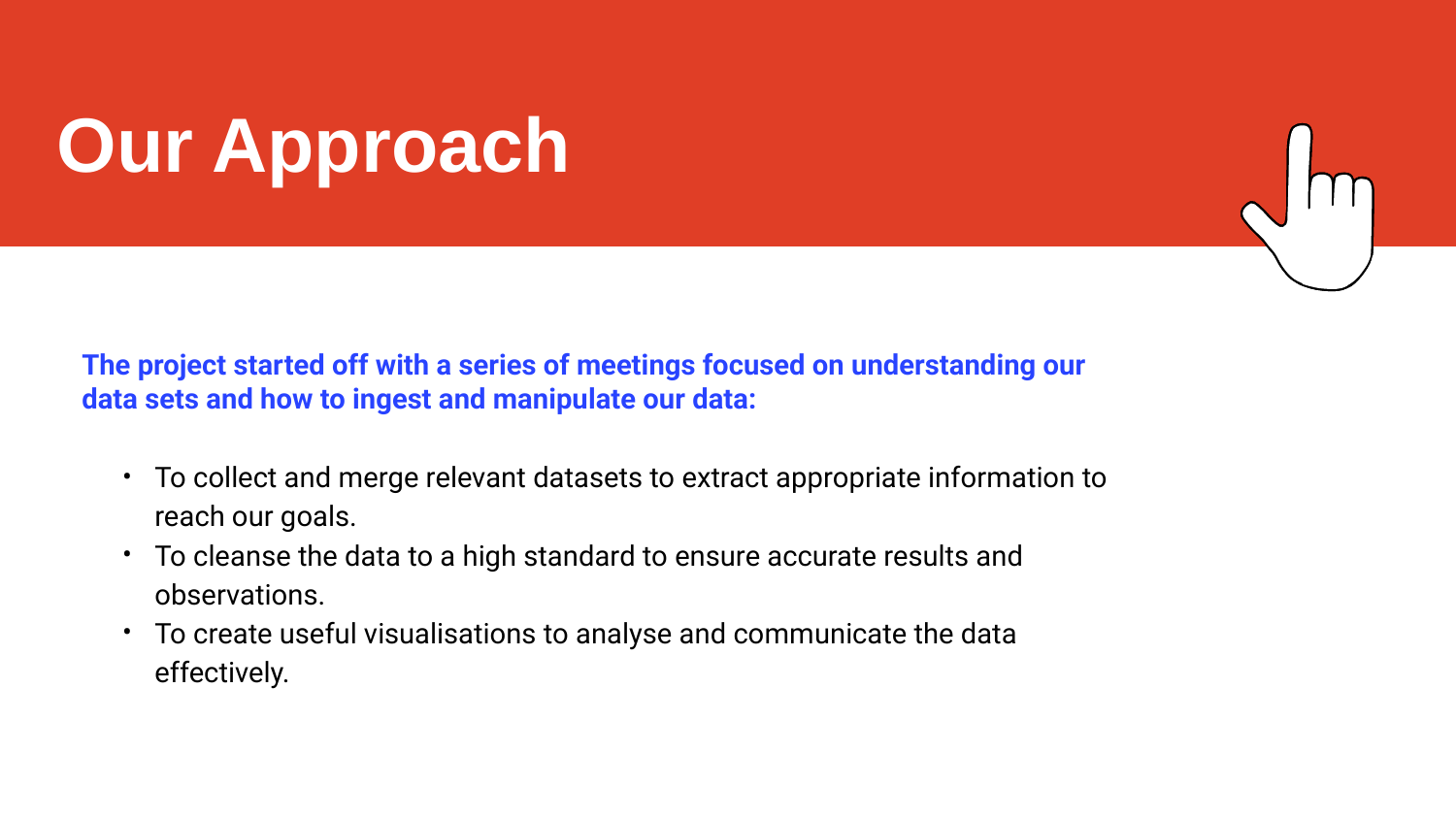

Our Approach

The project started off with a series of meetings focused on understanding our data sets and how to ingest and manipulate our data:

To collect and merge relevant datasets to extract appropriate information to reach our goals.
To cleanse the data to a high standard to ensure accurate results and observations.
To create useful visualisations to analyse and communicate the data effectively.